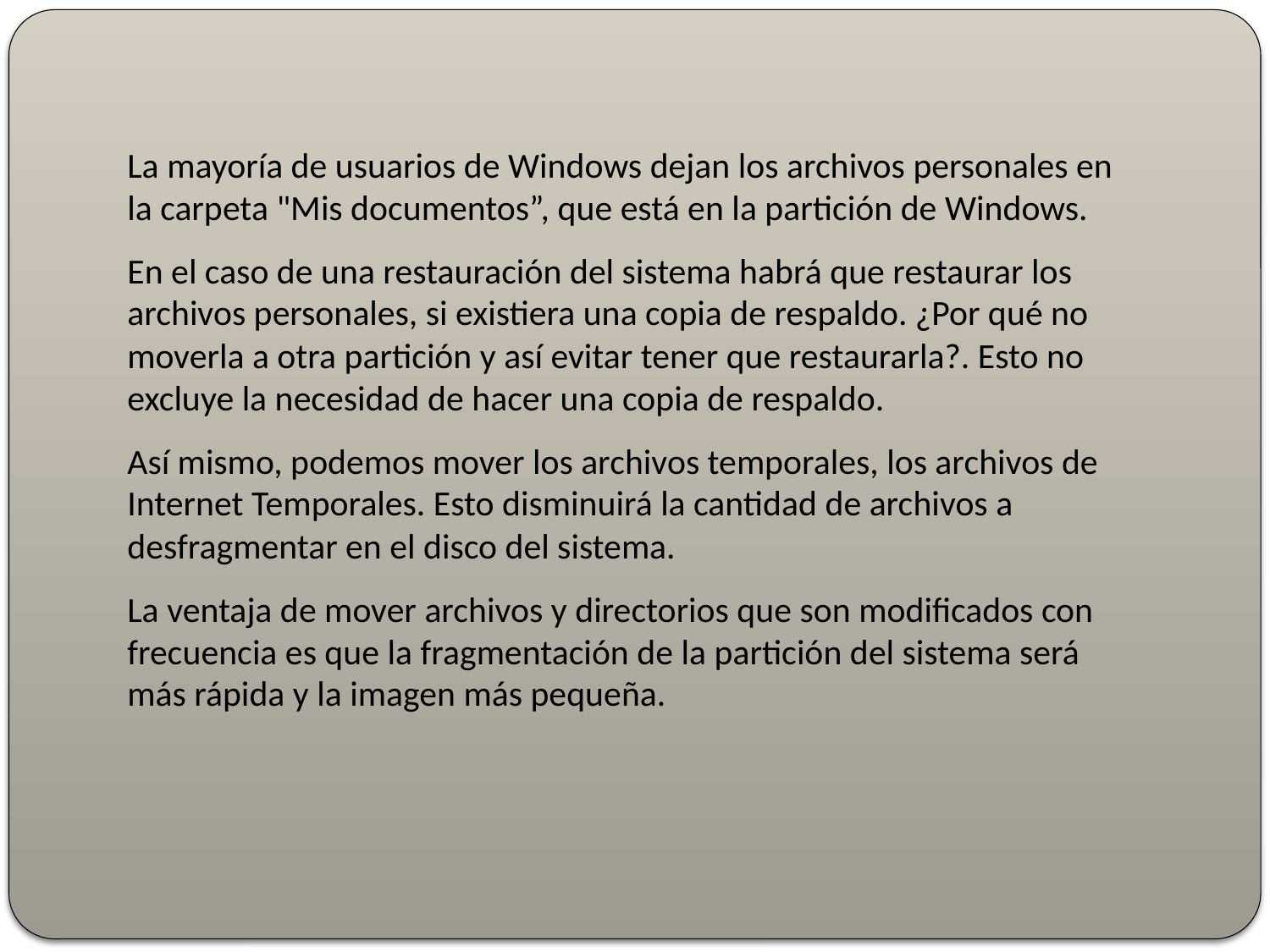

La mayoría de usuarios de Windows dejan los archivos personales en la carpeta "Mis documentos”, que está en la partición de Windows.

En el caso de una restauración del sistema habrá que restaurar los archivos personales, si existiera una copia de respaldo. ¿Por qué no moverla a otra partición y así evitar tener que restaurarla?. Esto no excluye la necesidad de hacer una copia de respaldo.

Así mismo, podemos mover los archivos temporales, los archivos de Internet Temporales. Esto disminuirá la cantidad de archivos a desfragmentar en el disco del sistema.

La ventaja de mover archivos y directorios que son modificados con frecuencia es que la fragmentación de la partición del sistema será más rápida y la imagen más pequeña.